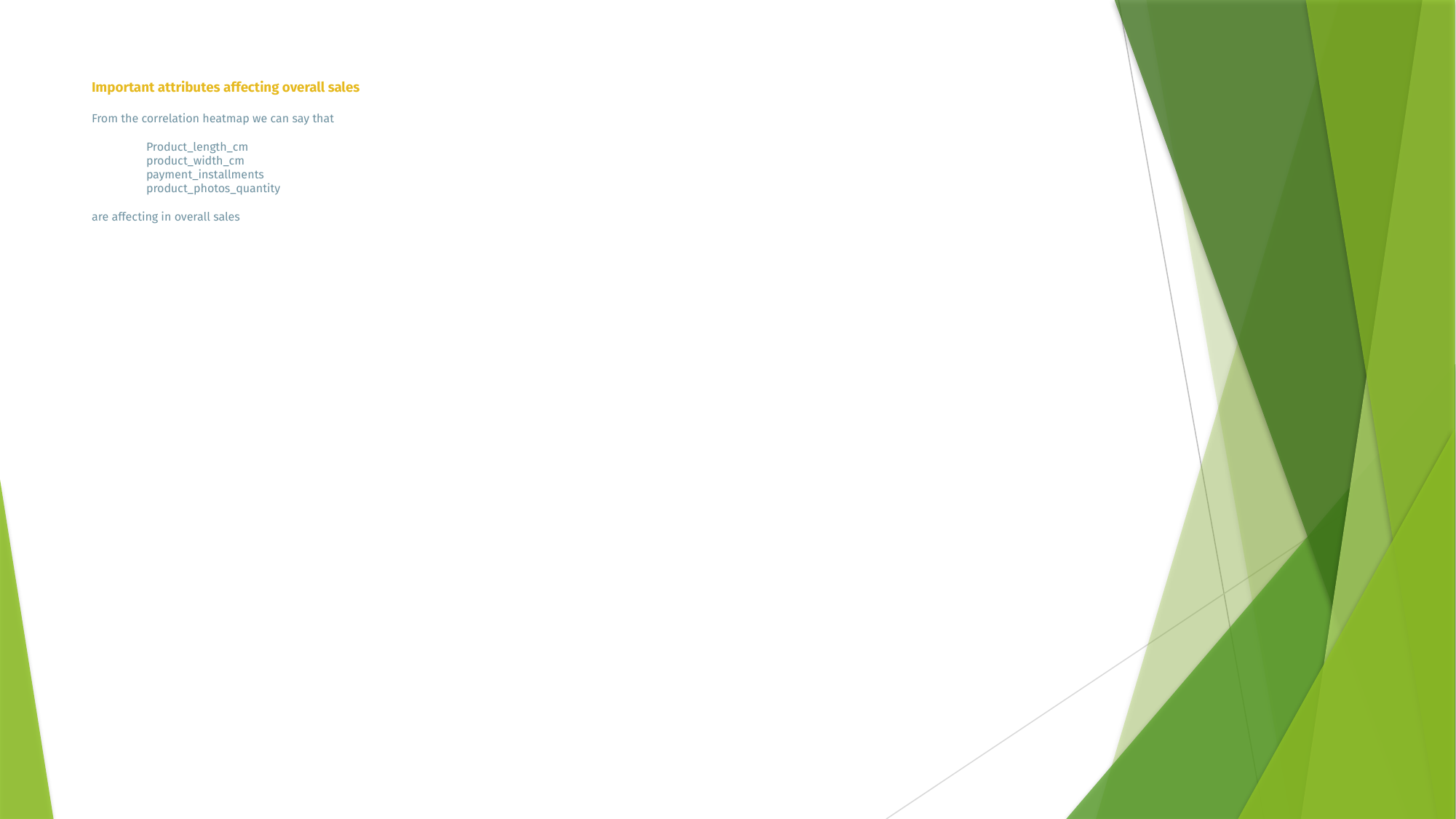

# Important attributes affecting overall sales From the correlation heatmap we can say that Product_length_cm product_width_cm payment_installments product_photos_quantity are affecting in overall sales